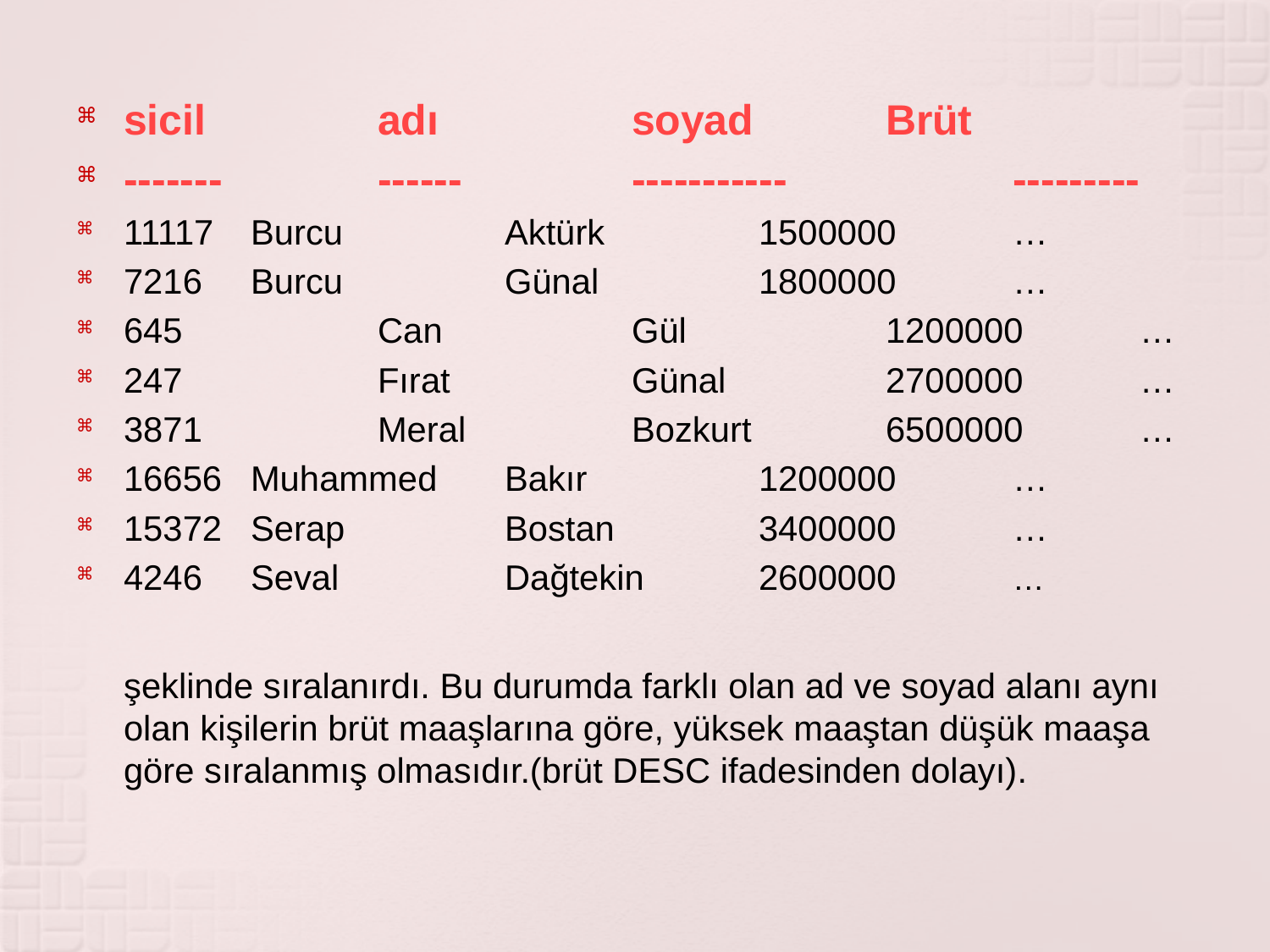

sicil 		adı		soyad		Brüt
-------		------		-----------		---------
11117 	Burcu		Aktürk		1500000	…
7216	Burcu		Günal		1800000	…
645		Can 		Gül		1200000	…
247		Fırat		Günal		2700000	…
3871		Meral 		Bozkurt		6500000	…
16656	Muhammed	Bakır		1200000	…
15372	Serap		Bostan		3400000	…
4246	Seval		Dağtekin	2600000	…

	şeklinde sıralanırdı. Bu durumda farklı olan ad ve soyad alanı aynı olan kişilerin brüt maaşlarına göre, yüksek maaştan düşük maaşa göre sıralanmış olmasıdır.(brüt DESC ifadesinden dolayı).